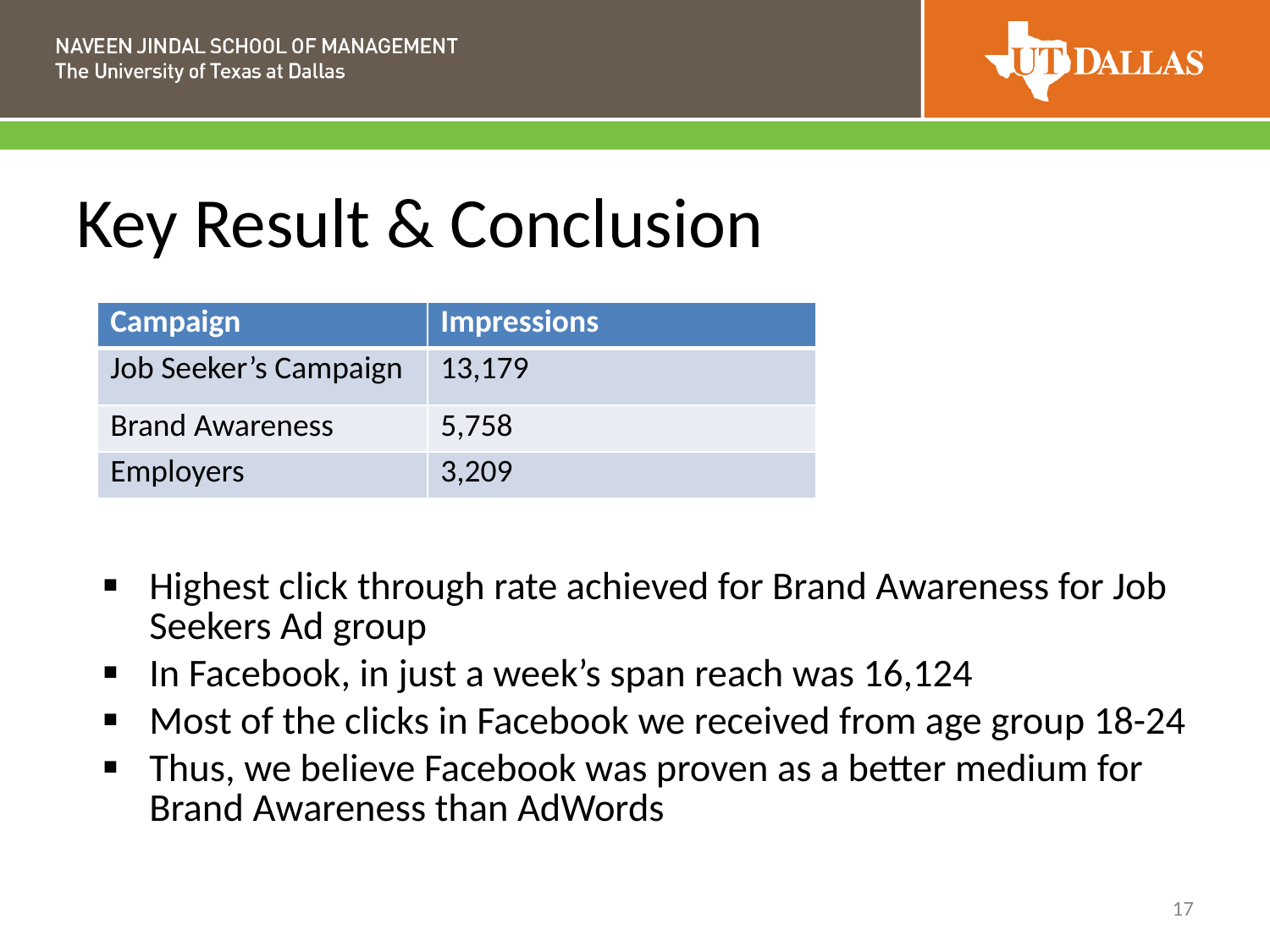

# Key Result & Conclusion
| Campaign | Impressions |
| --- | --- |
| Job Seeker’s Campaign | 13,179 |
| Brand Awareness | 5,758 |
| Employers | 3,209 |
Highest click through rate achieved for Brand Awareness for Job Seekers Ad group
In Facebook, in just a week’s span reach was 16,124
Most of the clicks in Facebook we received from age group 18-24
Thus, we believe Facebook was proven as a better medium for Brand Awareness than AdWords

17